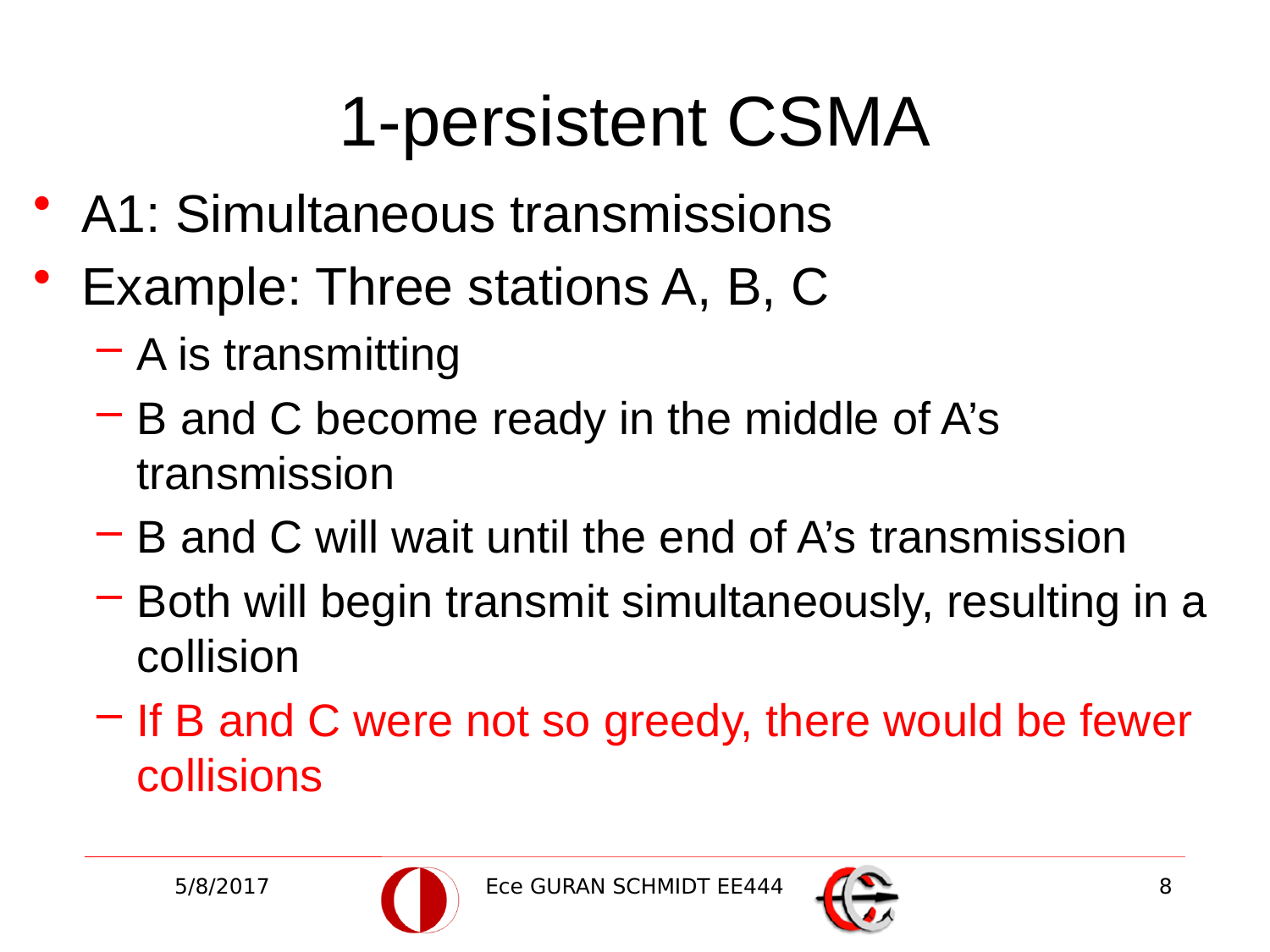

# 1-persistent CSMA
A1: Simultaneous transmissions
Example: Three stations A, B, C
A is transmitting
B and C become ready in the middle of A’s transmission
B and C will wait until the end of A’s transmission
Both will begin transmit simultaneously, resulting in a collision
If B and C were not so greedy, there would be fewer collisions
5/8/2017
Ece GURAN SCHMIDT EE444
8